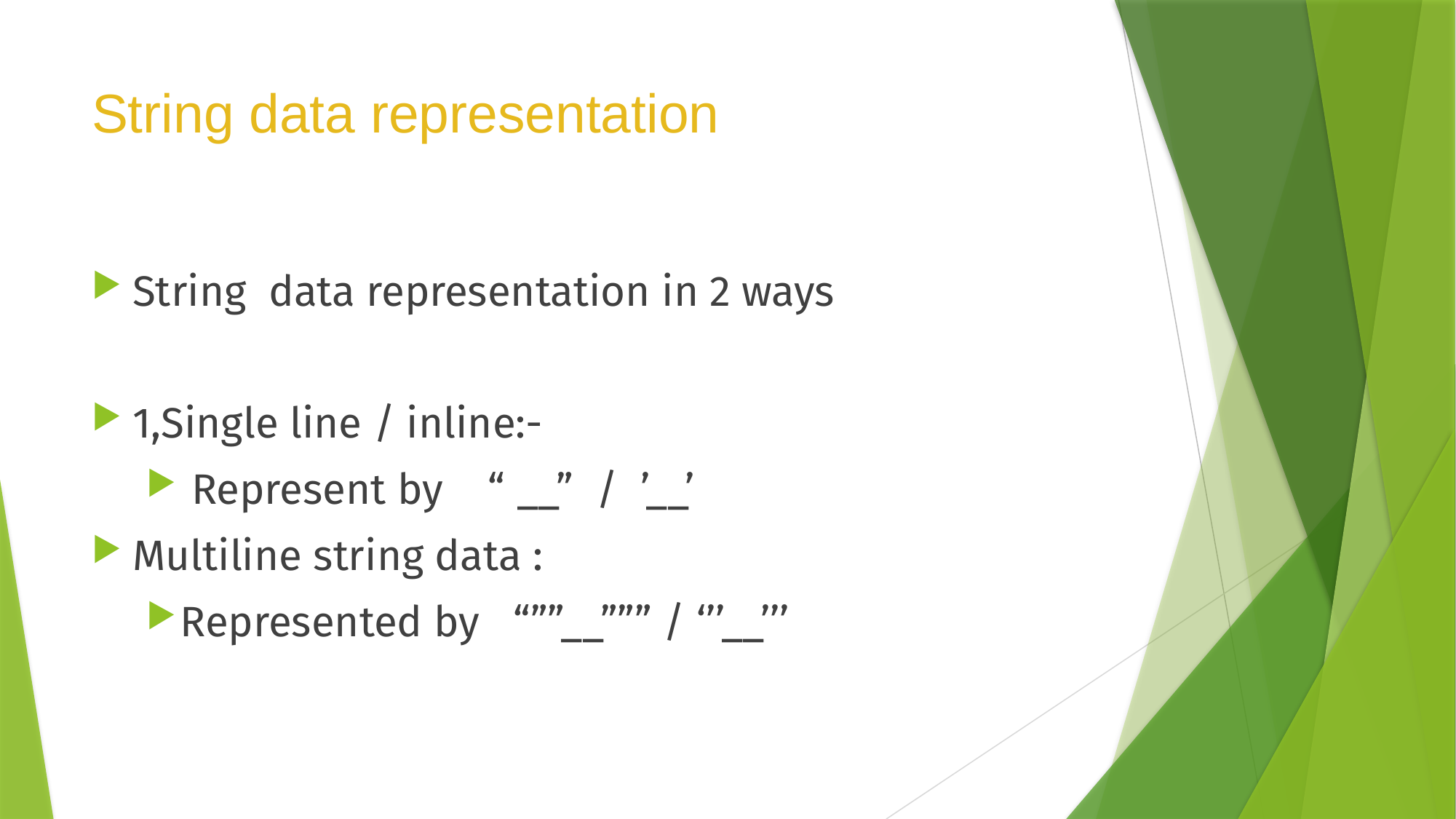

# String data representation
String  data representation in 2 ways

1,Single line / inline:-
 Represent by    “ __”  /  ’__’
Multiline string data :
Represented by   “””__””” / ‘’’__’’’